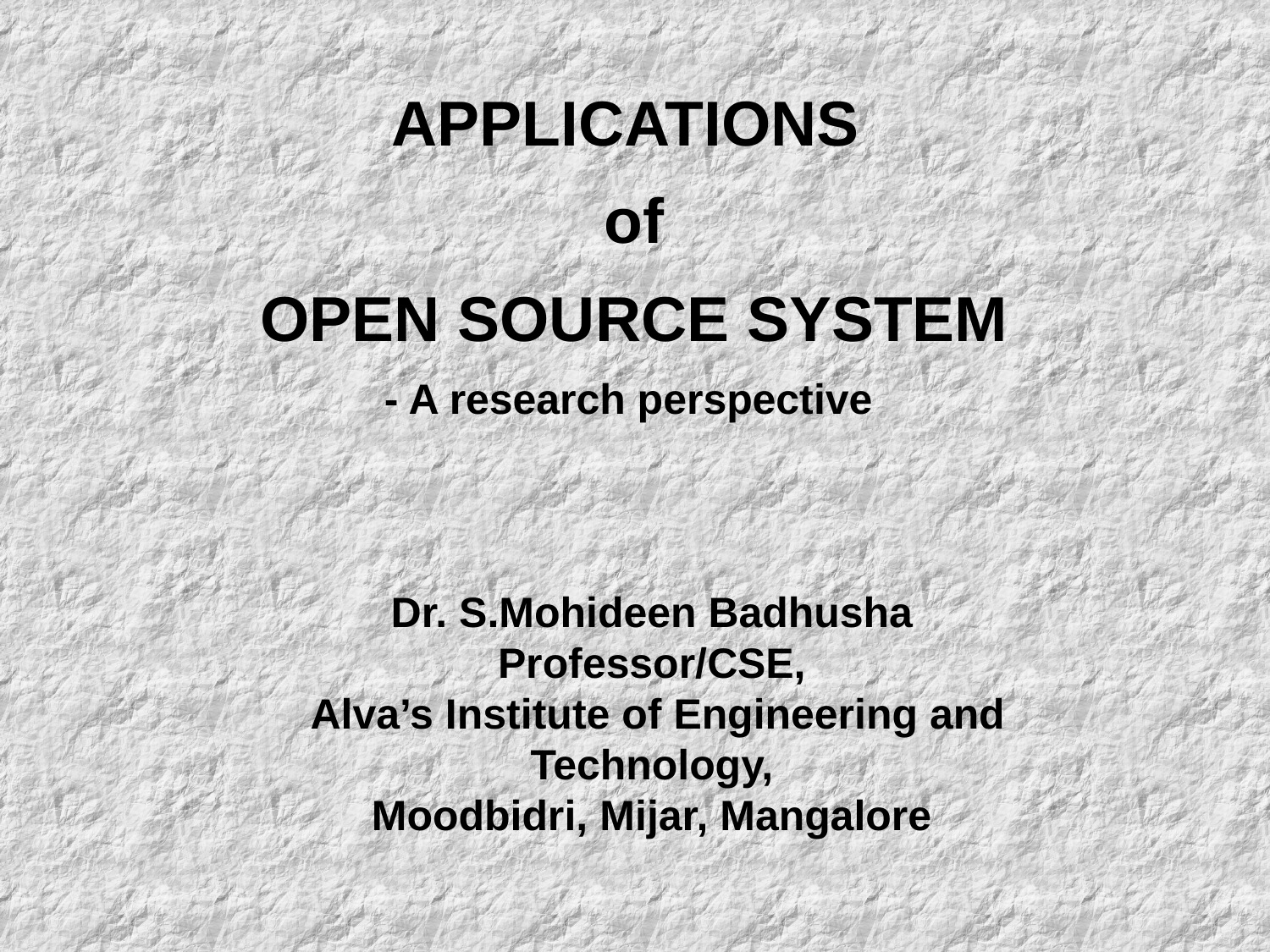

APPLICATIONS
of
OPEN SOURCE SYSTEM
- A research perspective

Dr. S.Mohideen Badhusha
Professor/CSE,
 Alva’s Institute of Engineering and Technology,
Moodbidri, Mijar, Mangalore